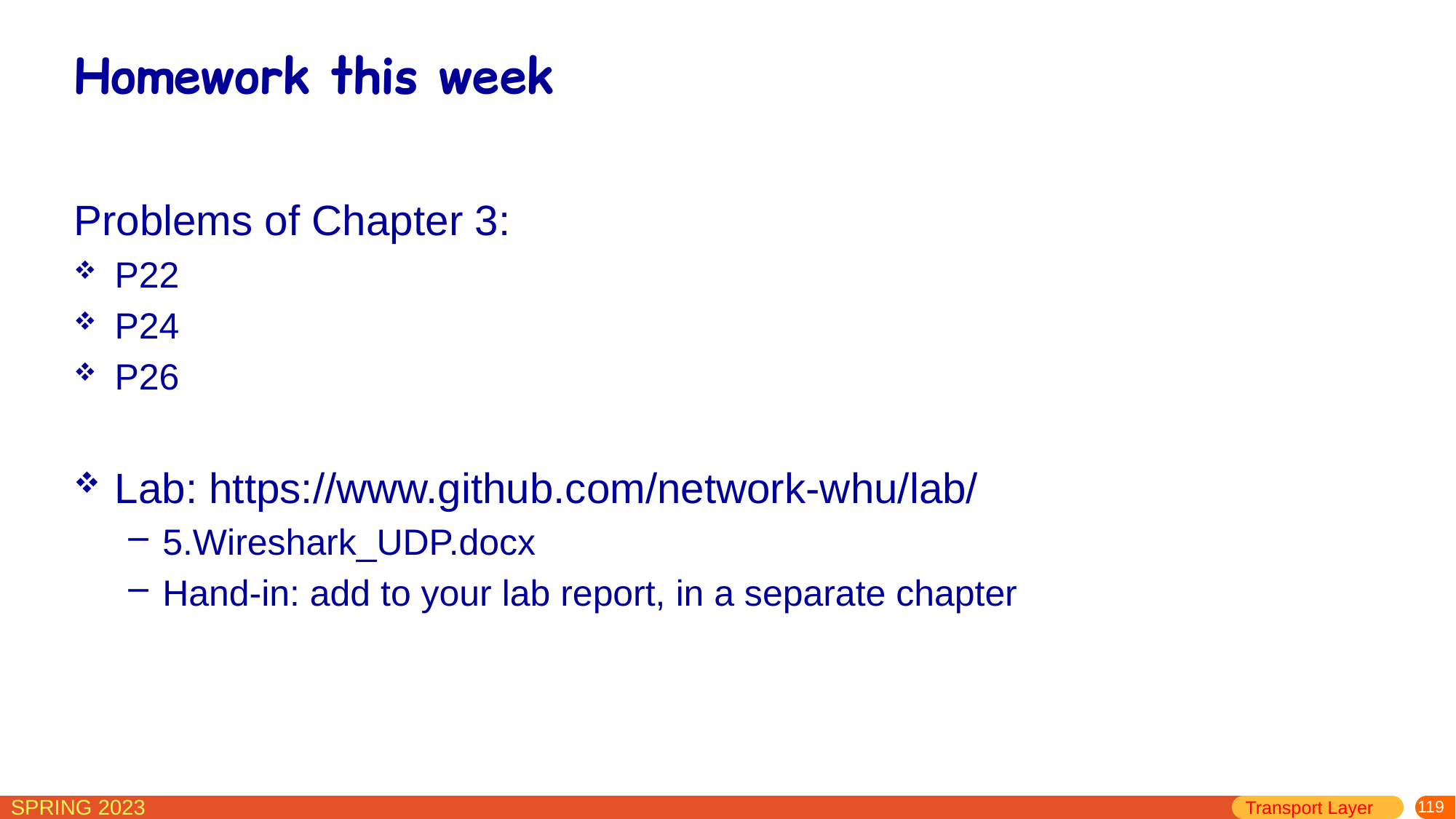

# Homework this week

Problems of Chapter 3:
P22
P24
P26

Lab: https://www.github.com/network-whu/lab/
5.Wireshark_UDP.docx
Hand-in: add to your lab report, in a separate chapter

Transport Layer